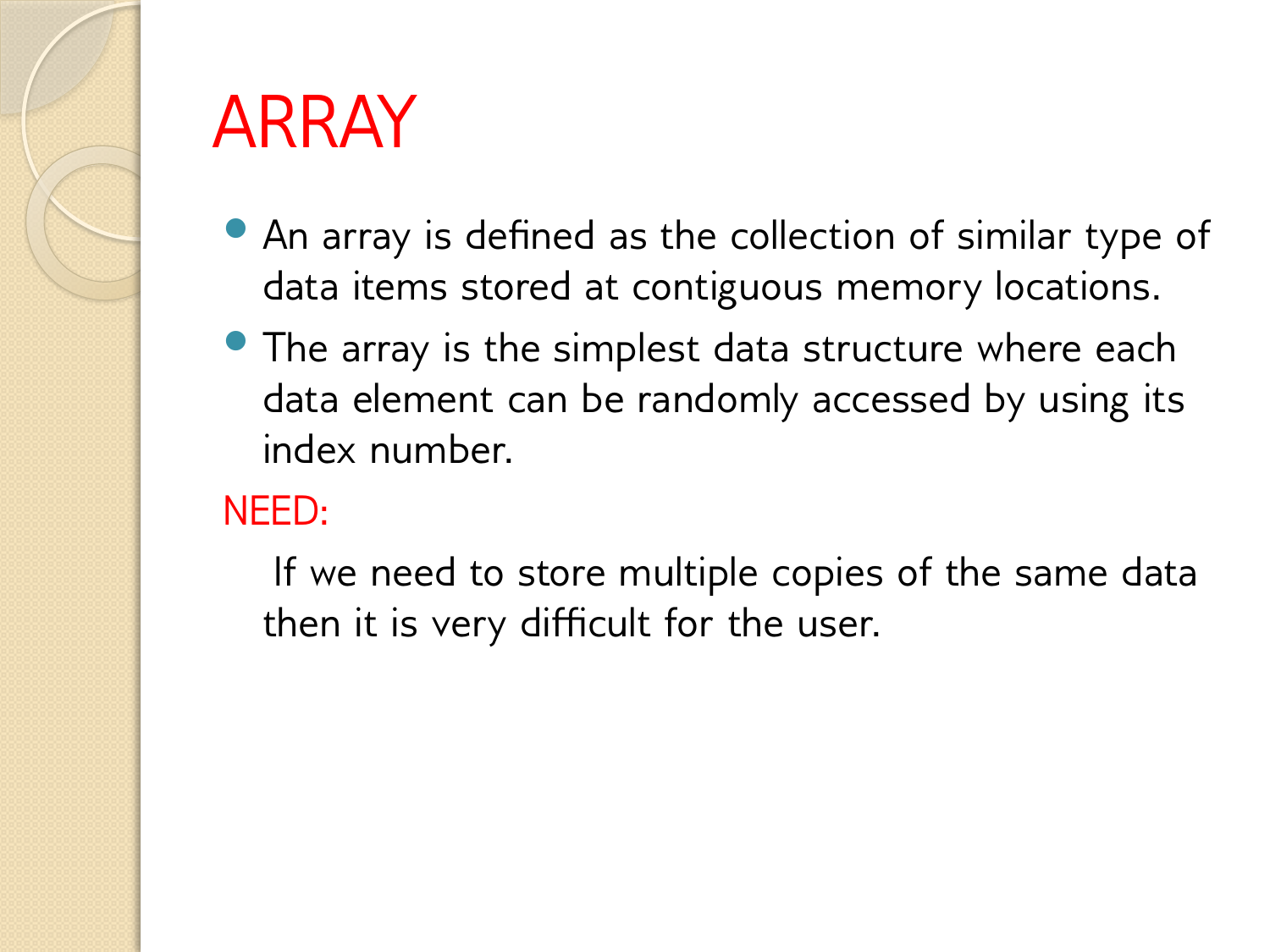

# ARRAY
An array is defined as the collection of similar type of data items stored at contiguous memory locations.
The array is the simplest data structure where each data element can be randomly accessed by using its index number.
NEED:
    If we need to store multiple copies of the same data then it is very difficult for the user.